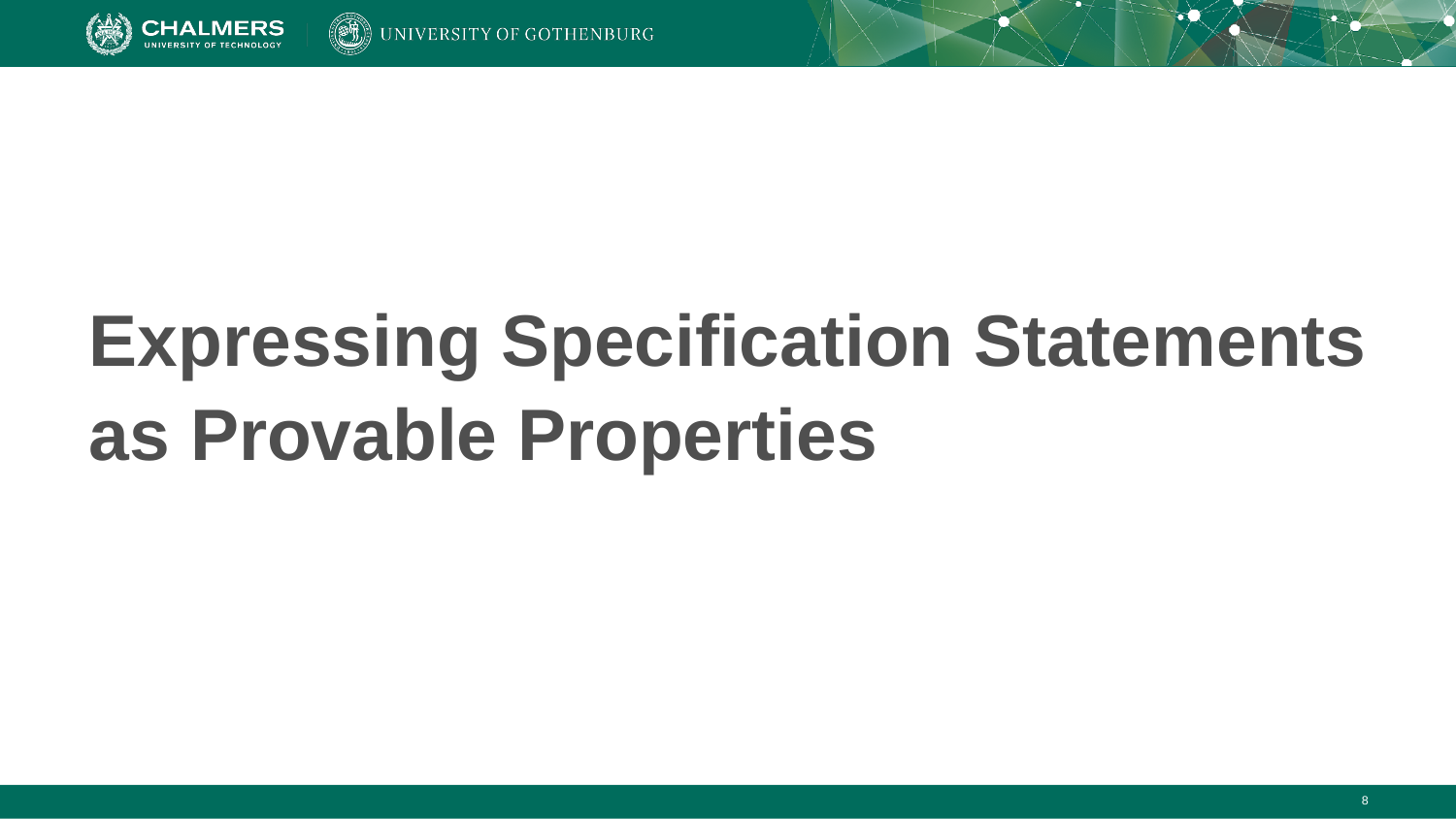

# Expressing Specification Statements as Provable Properties

8